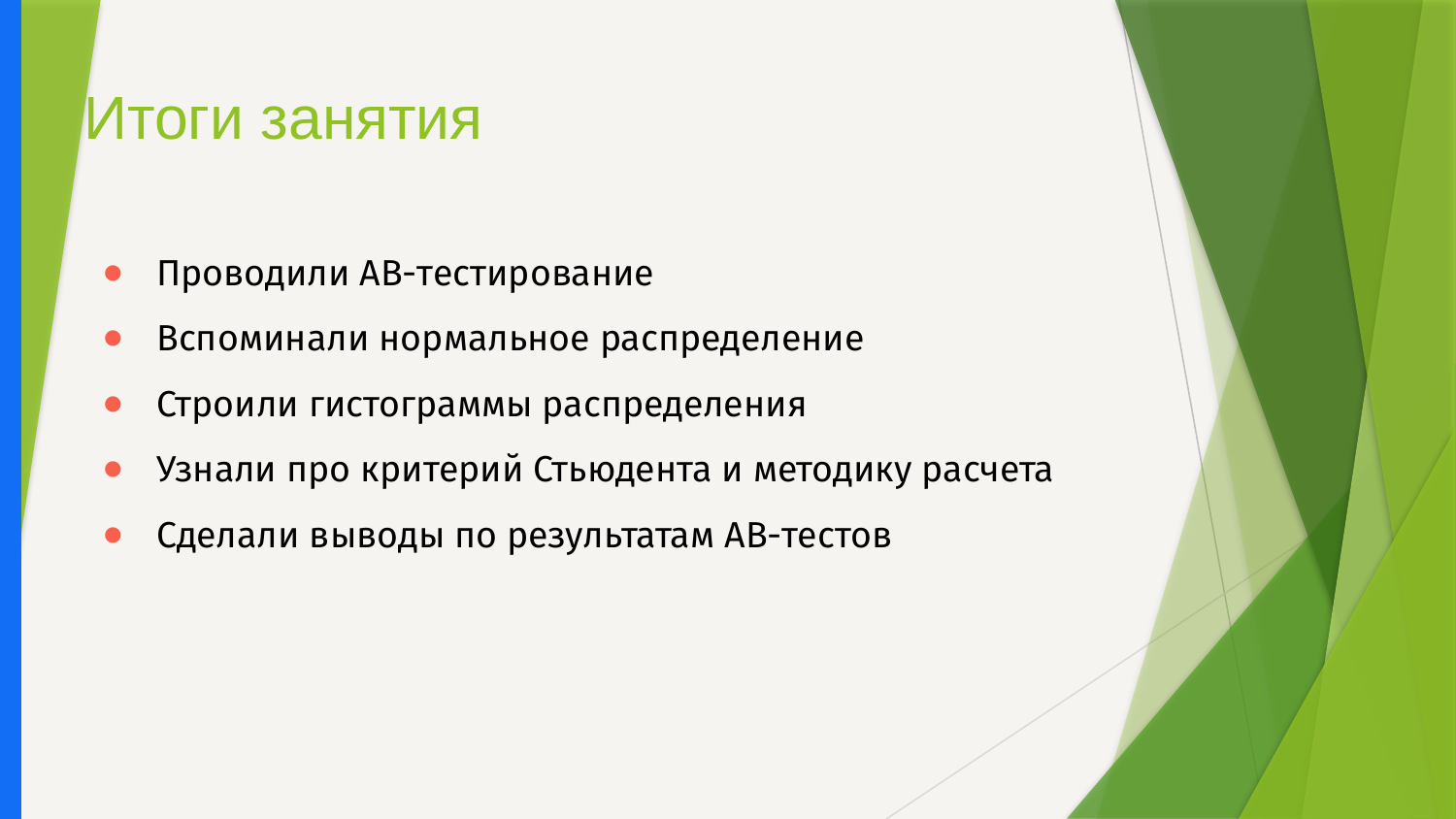

# Итоги занятия
Проводили AB-тестирование
Вспоминали нормальное распределение
Строили гистограммы распределения
Узнали про критерий Стьюдента и методику расчета
Сделали выводы по результатам AB-тестов